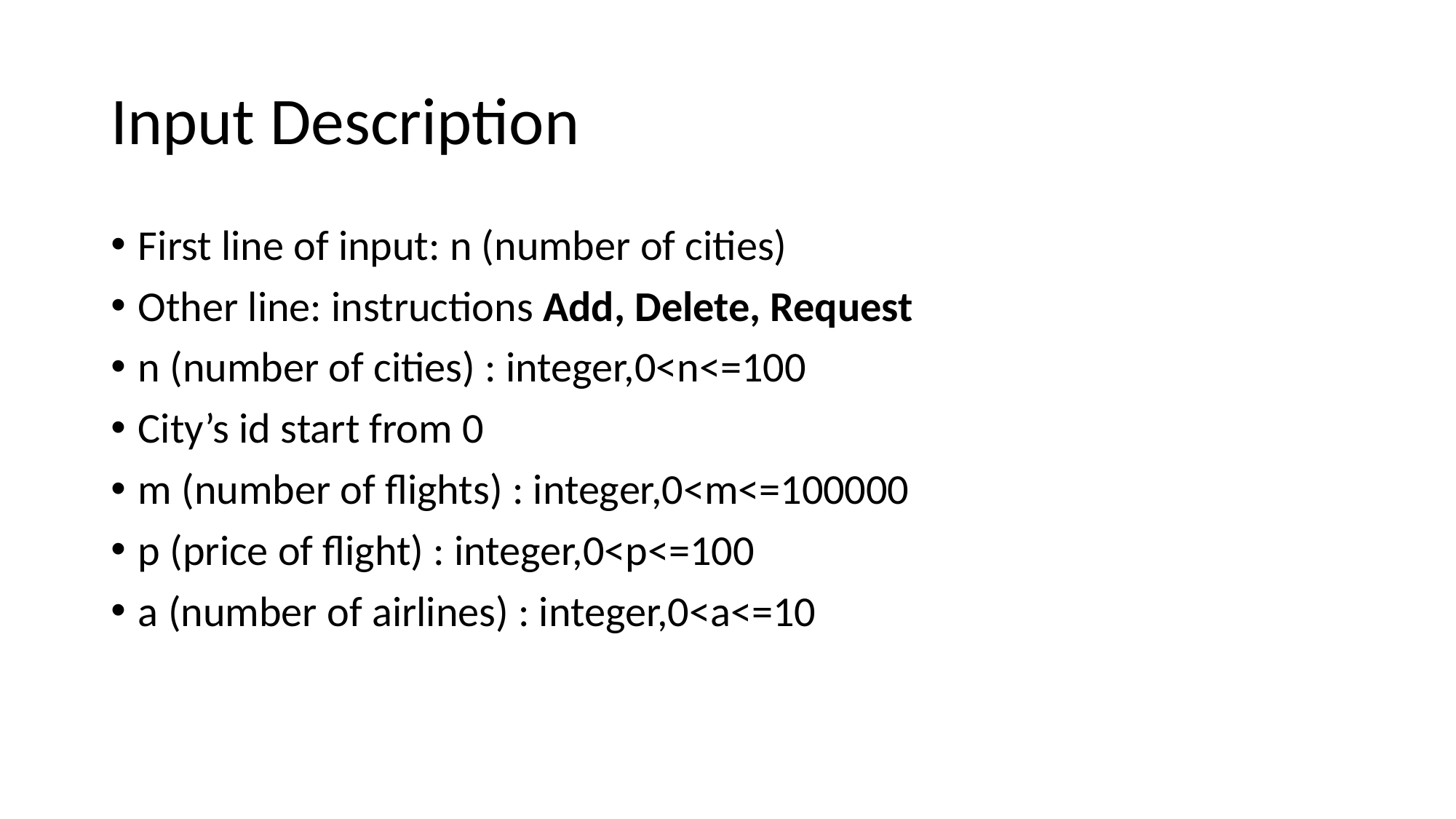

# Input Description
First line of input: n (number of cities)
Other line: instructions Add, Delete, Request
n (number of cities) : integer,0<n<=100
City’s id start from 0
m (number of flights) : integer,0<m<=100000
p (price of flight) : integer,0<p<=100
a (number of airlines) : integer,0<a<=10